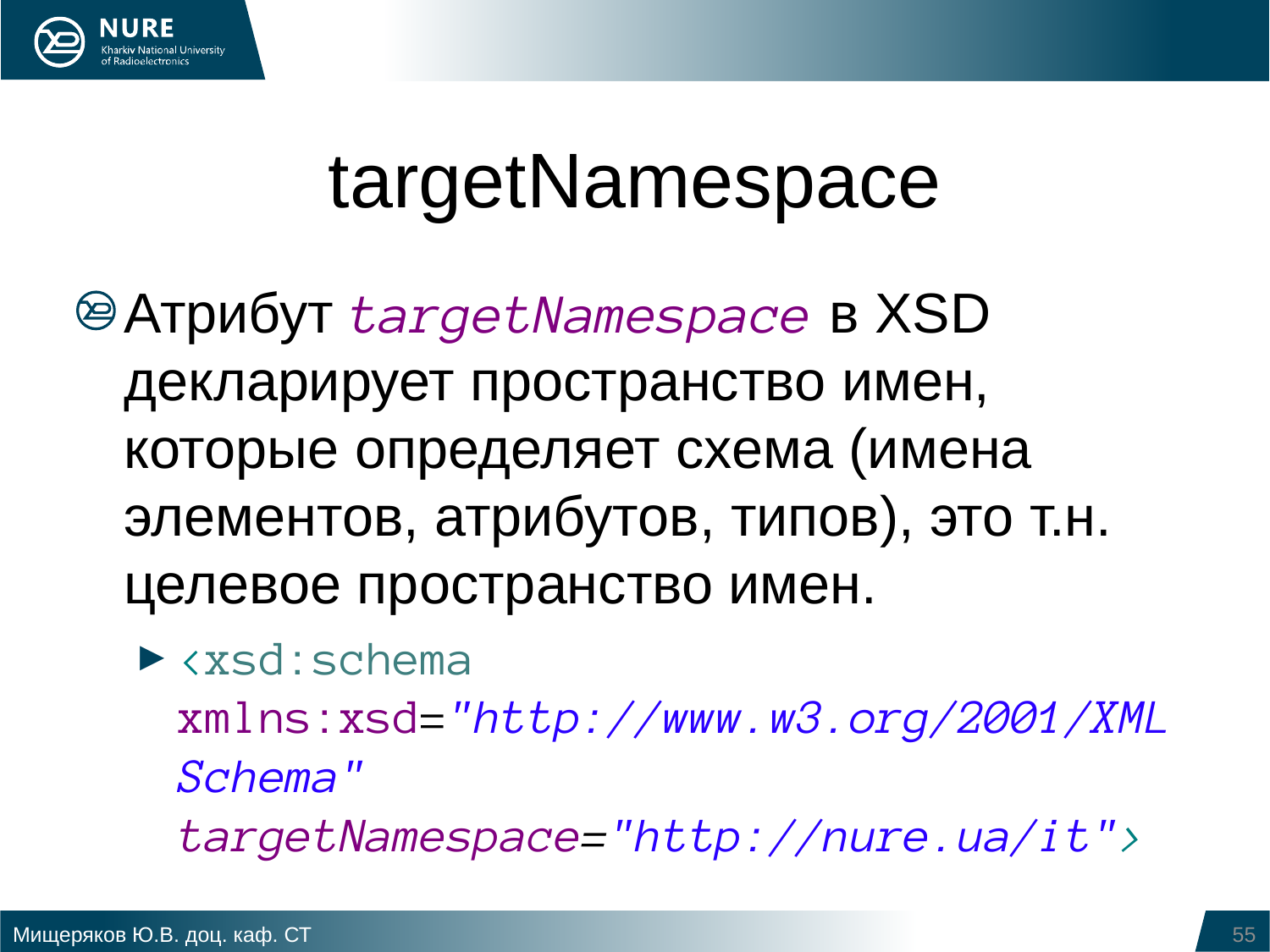

# targetNamespace
Атрибут targetNamespace в XSD декларирует пространство имен, которые определяет схема (имена элементов, атрибутов, типов), это т.н. целевое пространство имен.
<xsd:schema xmlns:xsd="http://www.w3.org/2001/XMLSchema" targetNamespace="http://nure.ua/it">
Мищеряков Ю.В. доц. каф. СТ
55